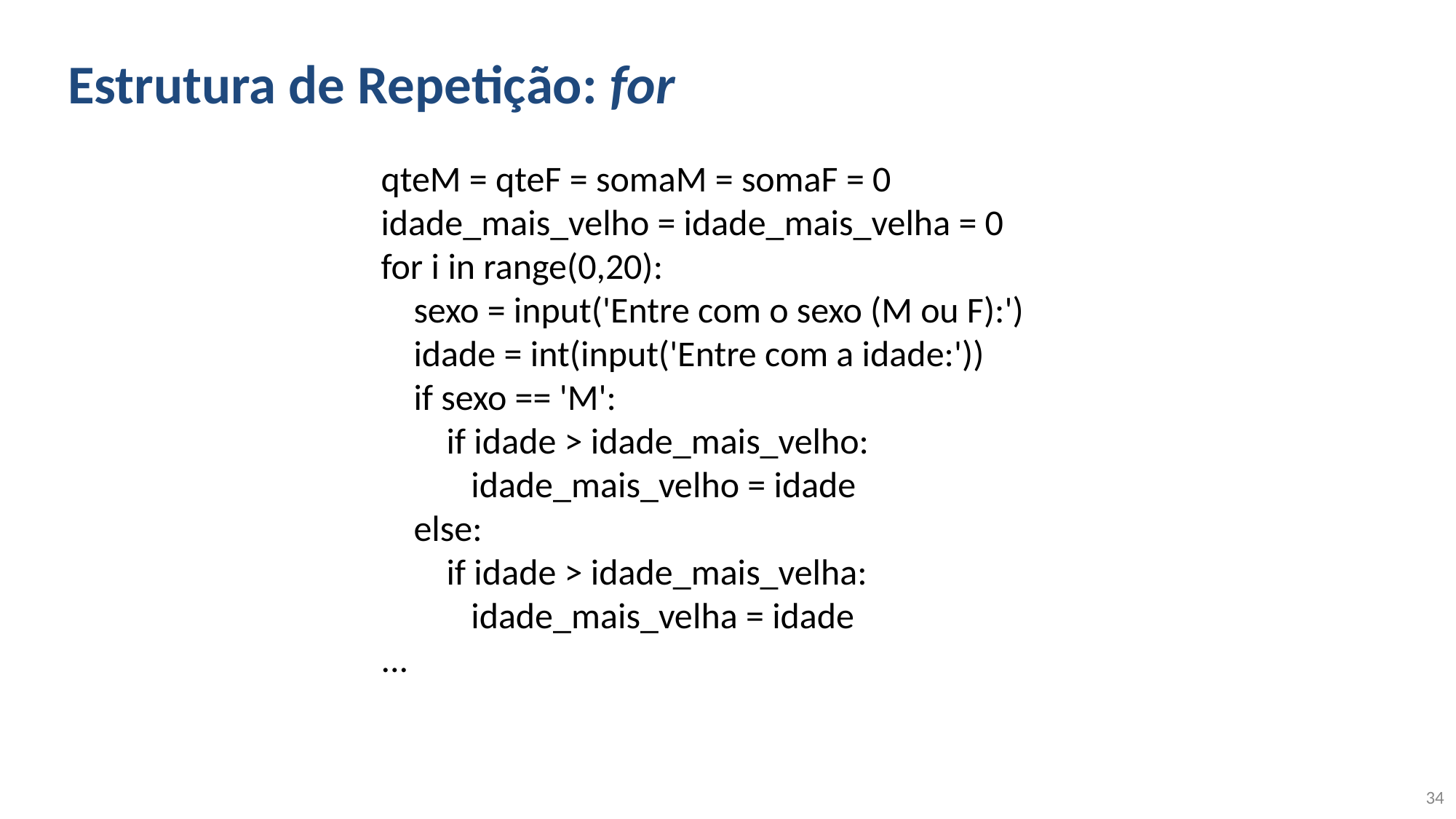

# Estrutura de Repetição: for
qteM = qteF = somaM = somaF = 0
idade_mais_velho = idade_mais_velha = 0
for i in range(0,20):
    sexo = input('Entre com o sexo (M ou F):')
    idade = int(input('Entre com a idade:'))
    if sexo == 'M':
        if idade > idade_mais_velho:
           idade_mais_velho = idade
    else:
        if idade > idade_mais_velha:
           idade_mais_velha = idade
...
34